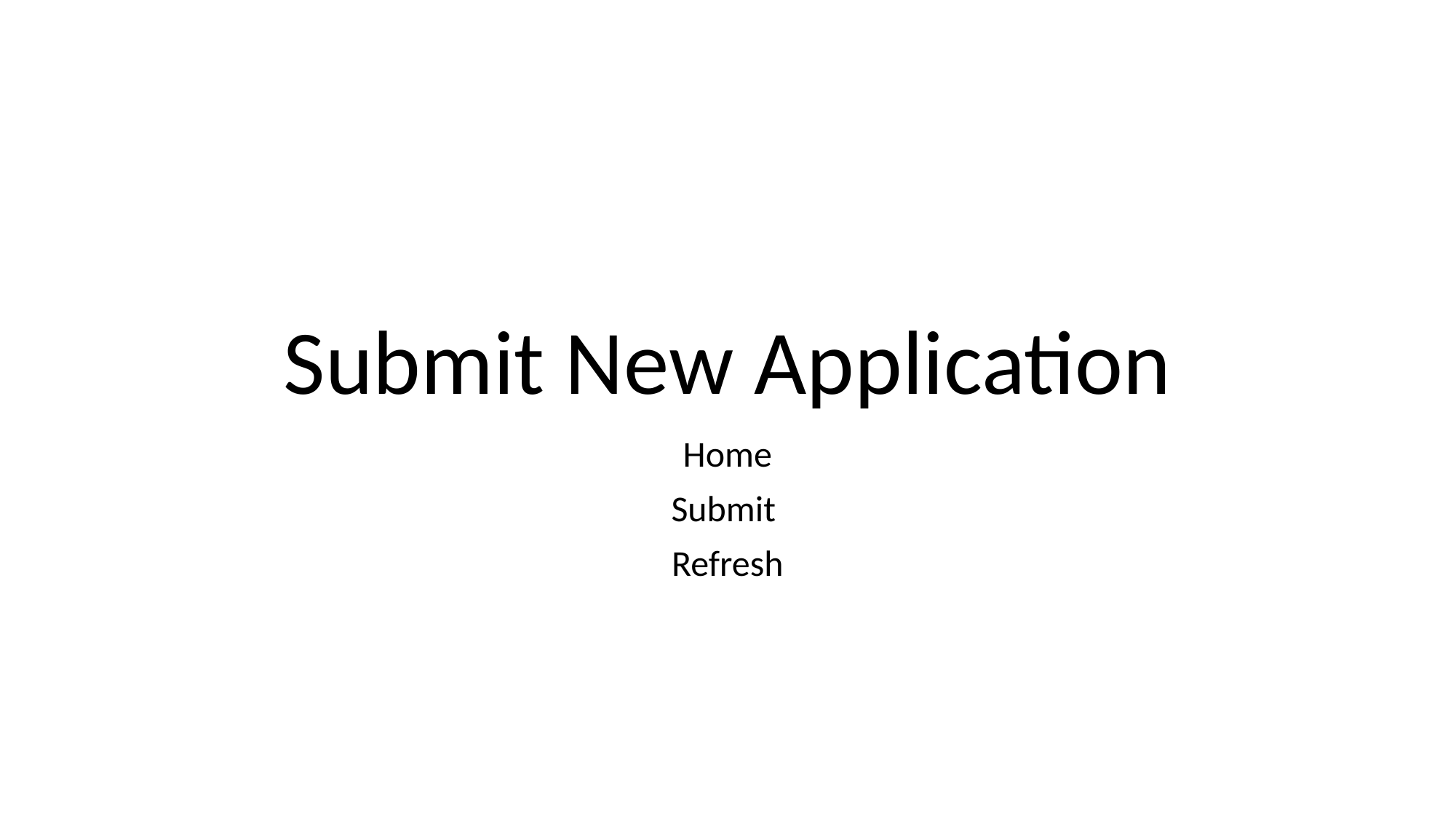

# Submit New Application
Home
Submit
Refresh